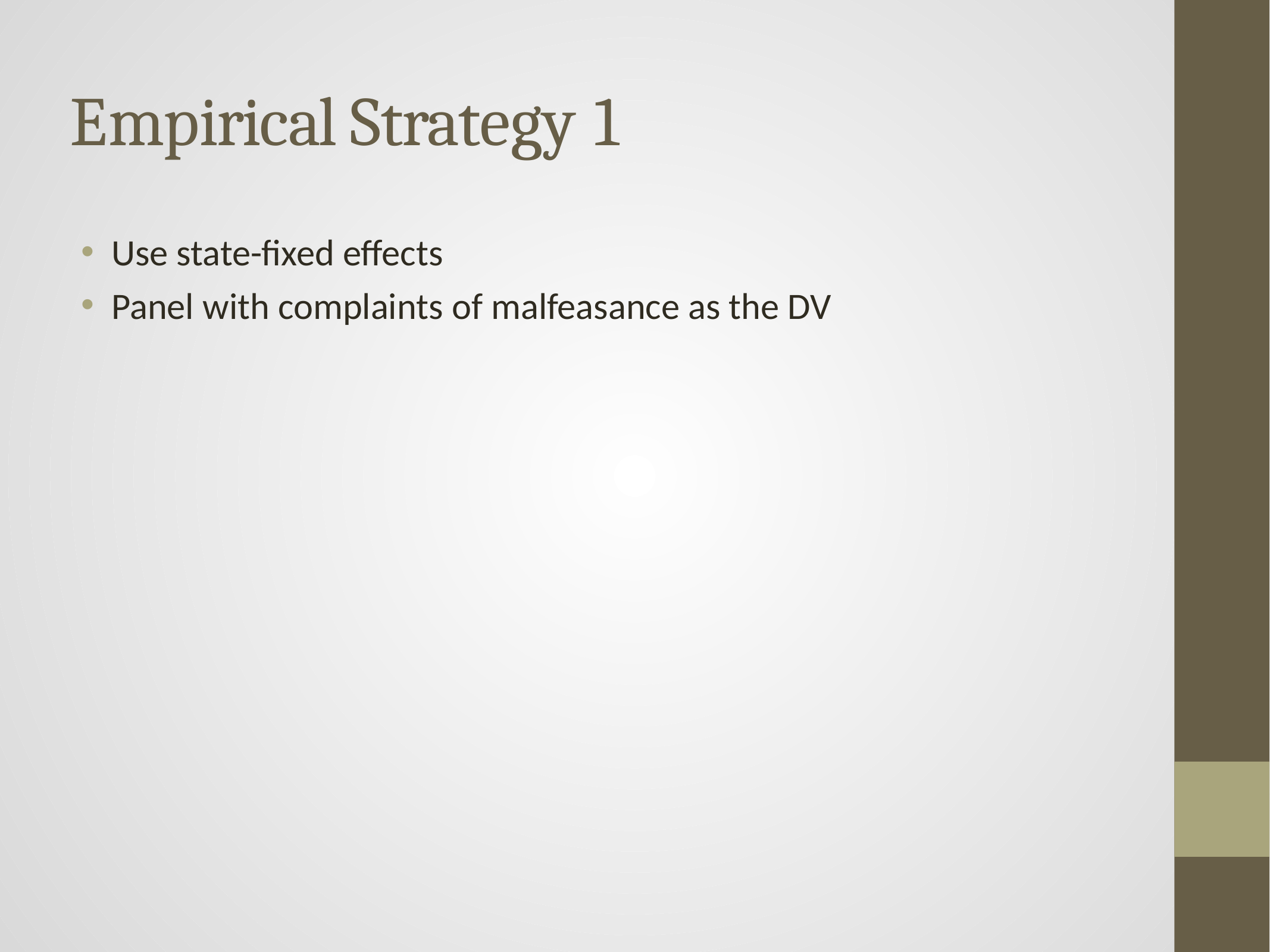

# Empirical Strategy 1
Use state-fixed effects
Panel with complaints of malfeasance as the DV